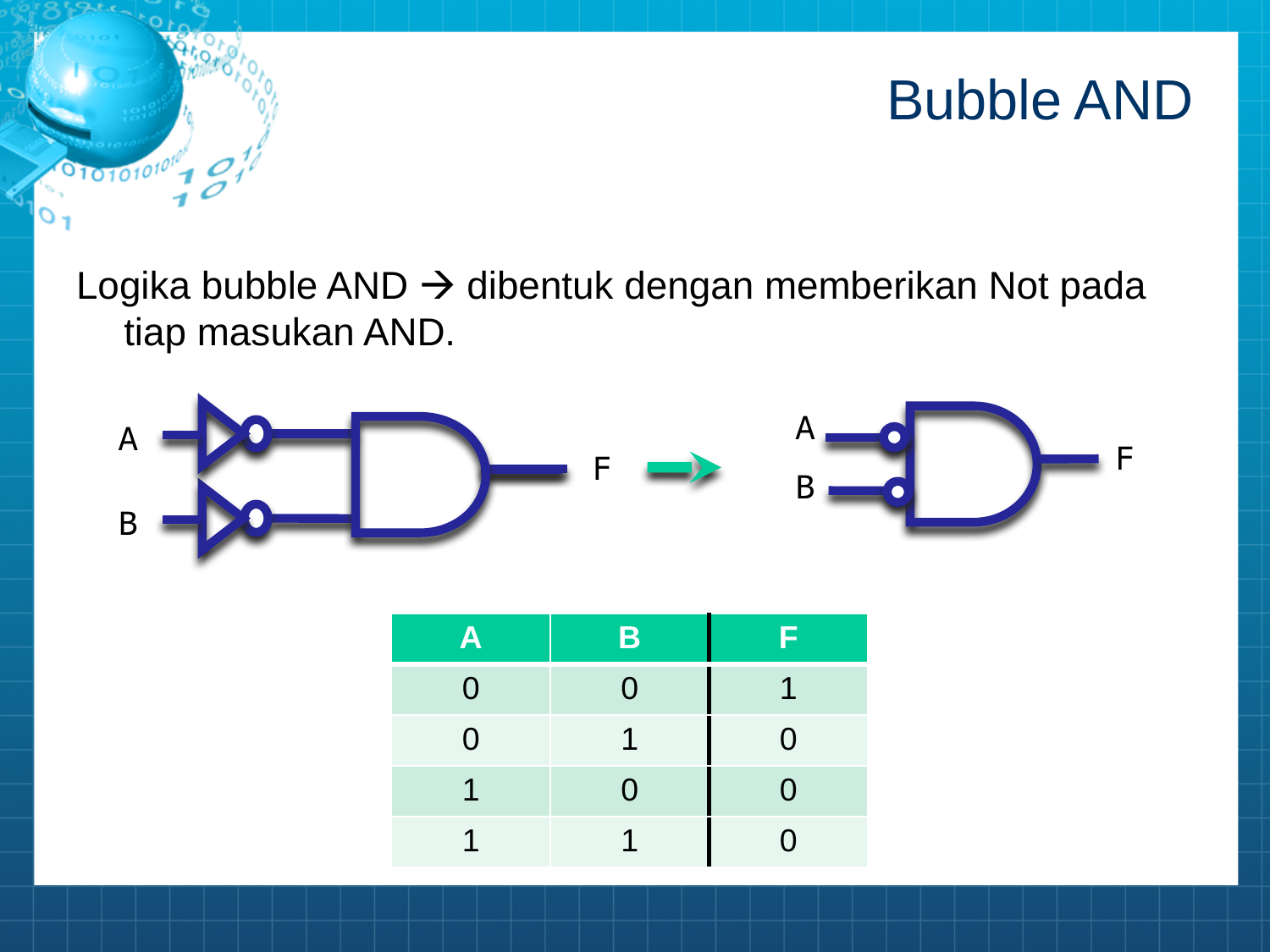

# Bubble AND
Logika bubble AND 🡪 dibentuk dengan memberikan Not pada tiap masukan AND.

A

 F
B

A

F
B

| A | B | F |
| --- | --- | --- |
| 0 | 0 | 1 |
| 0 | 1 | 0 |
| 1 | 0 | 0 |
| 1 | 1 | 0 |